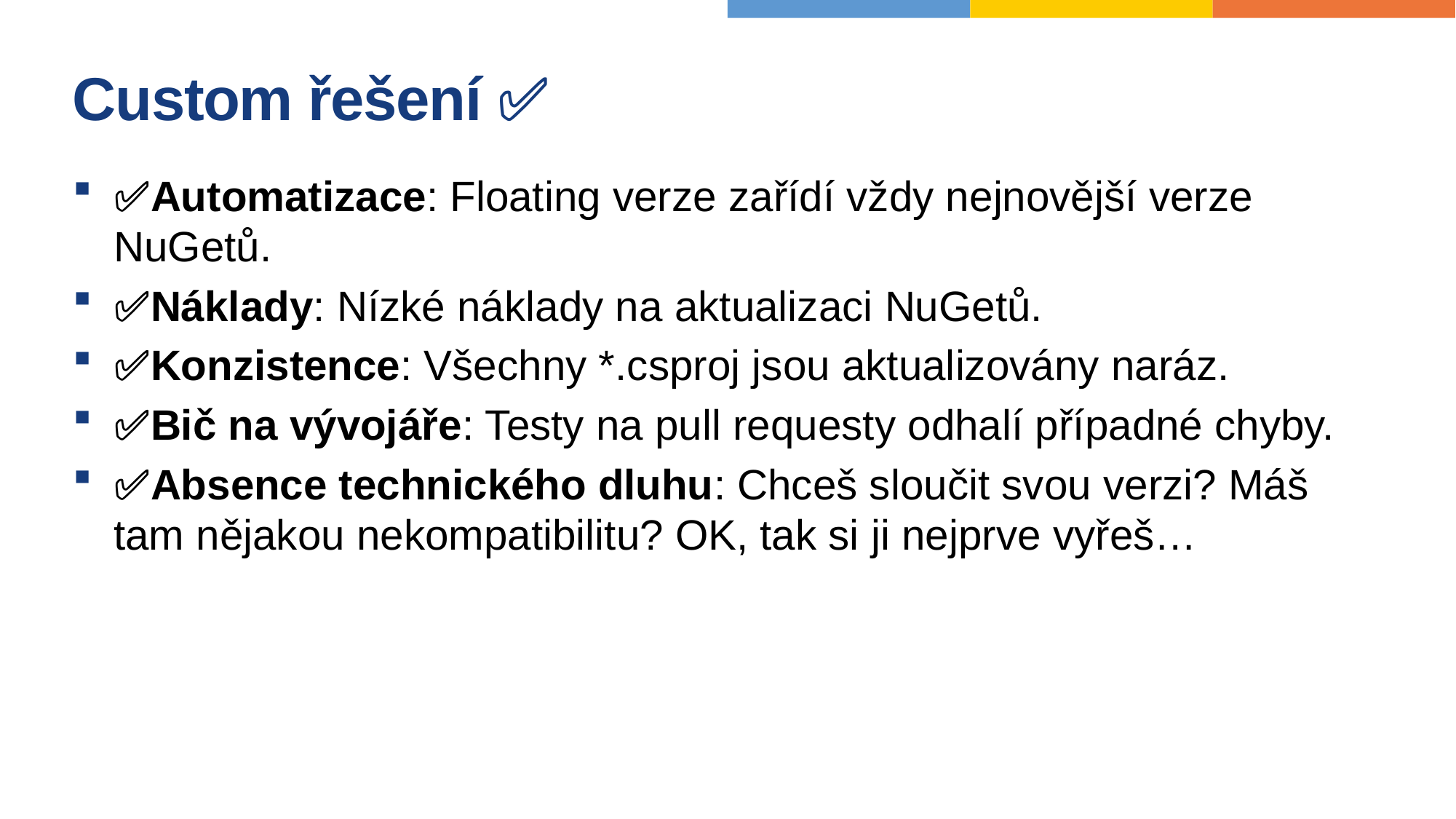

# Custom řešení ✅
✅Automatizace: Floating verze zařídí vždy nejnovější verze NuGetů.
✅Náklady: Nízké náklady na aktualizaci NuGetů.
✅Konzistence: Všechny *.csproj jsou aktualizovány naráz.
✅Bič na vývojáře: Testy na pull requesty odhalí případné chyby.
✅Absence technického dluhu: Chceš sloučit svou verzi? Máš tam nějakou nekompatibilitu? OK, tak si ji nejprve vyřeš…